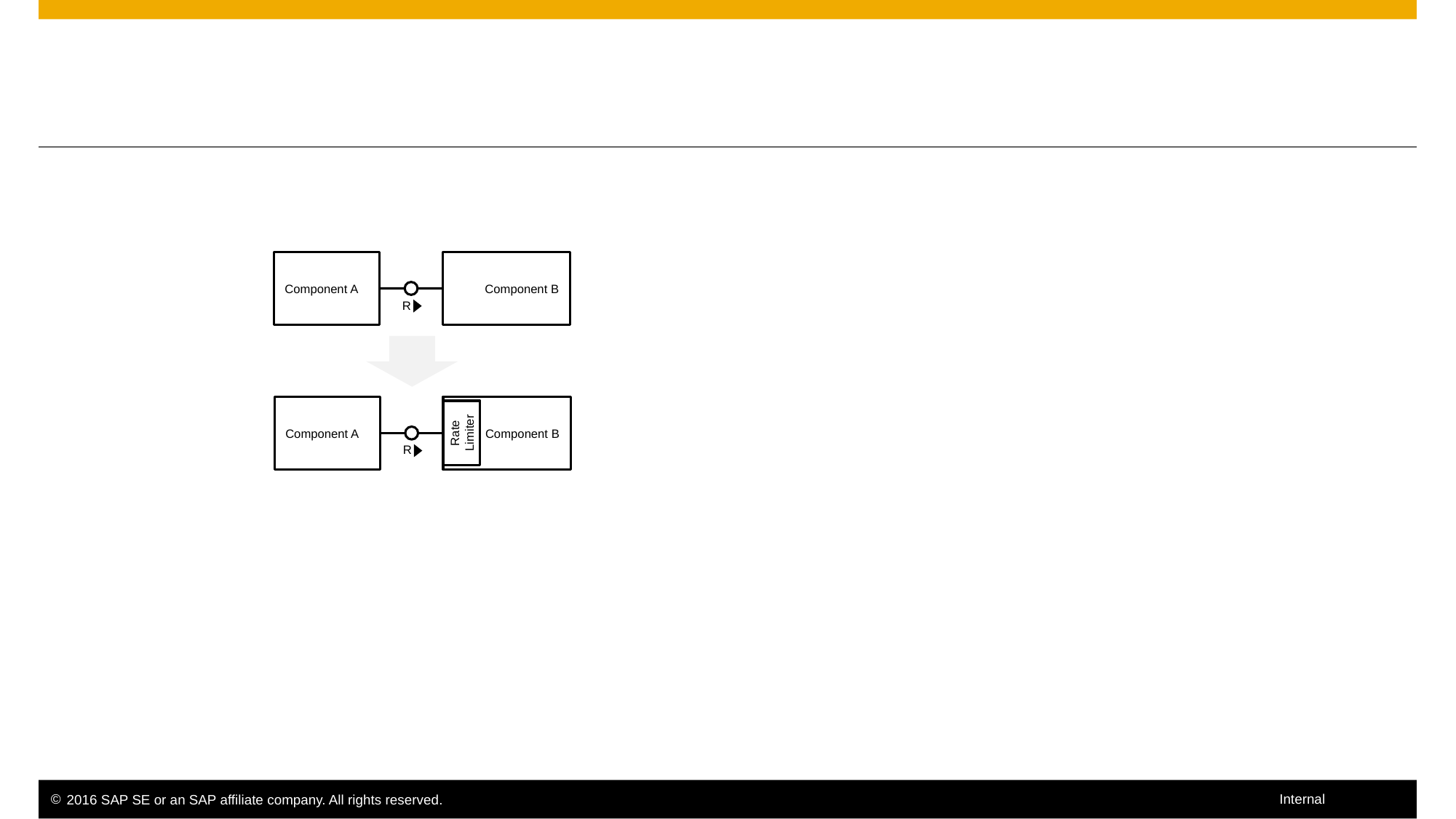

#
Component A
Component B

R

Component A
Component B
Rate Limiter

R